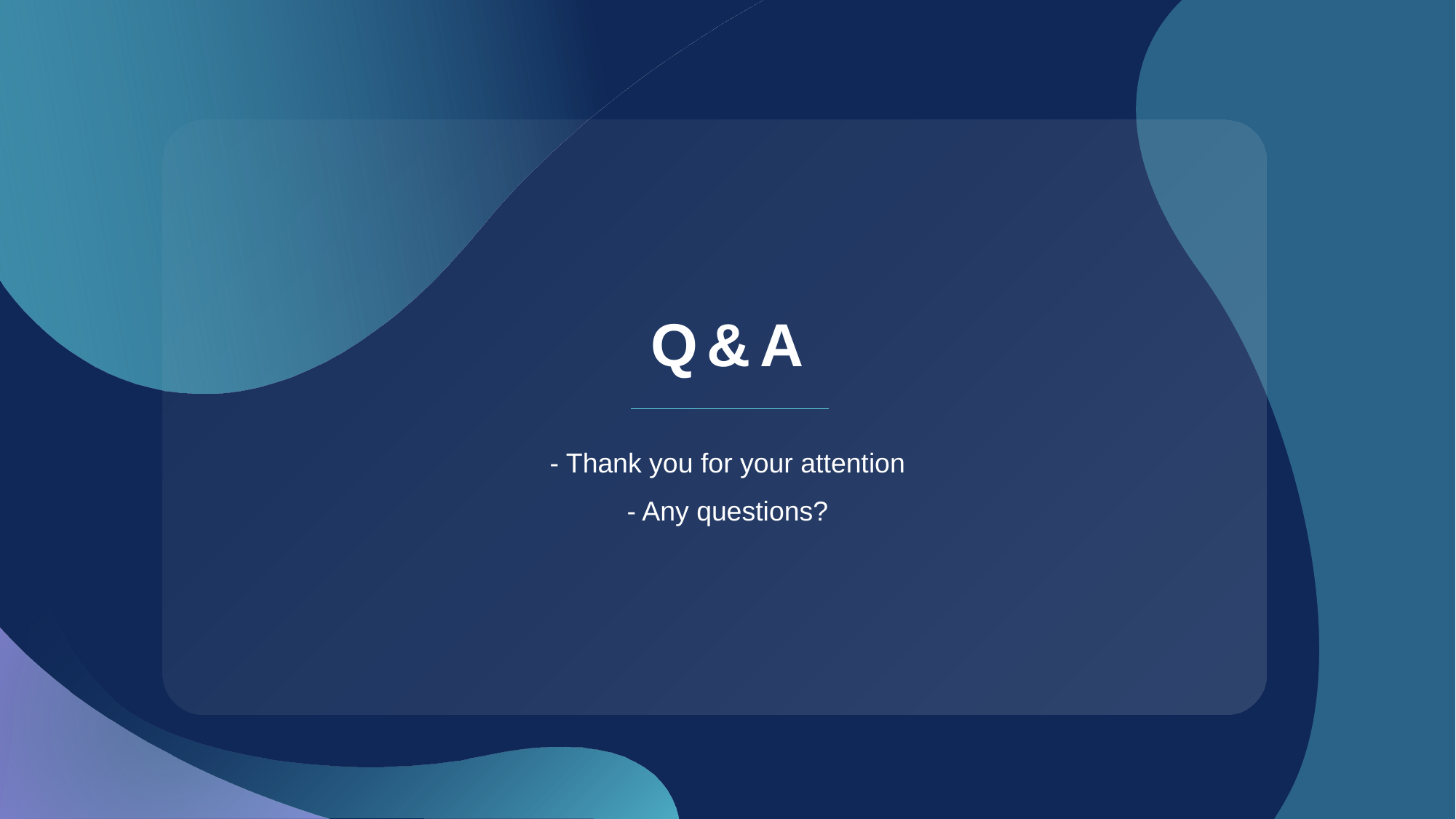

# Q&A
- Thank you for your attention
- Any questions?